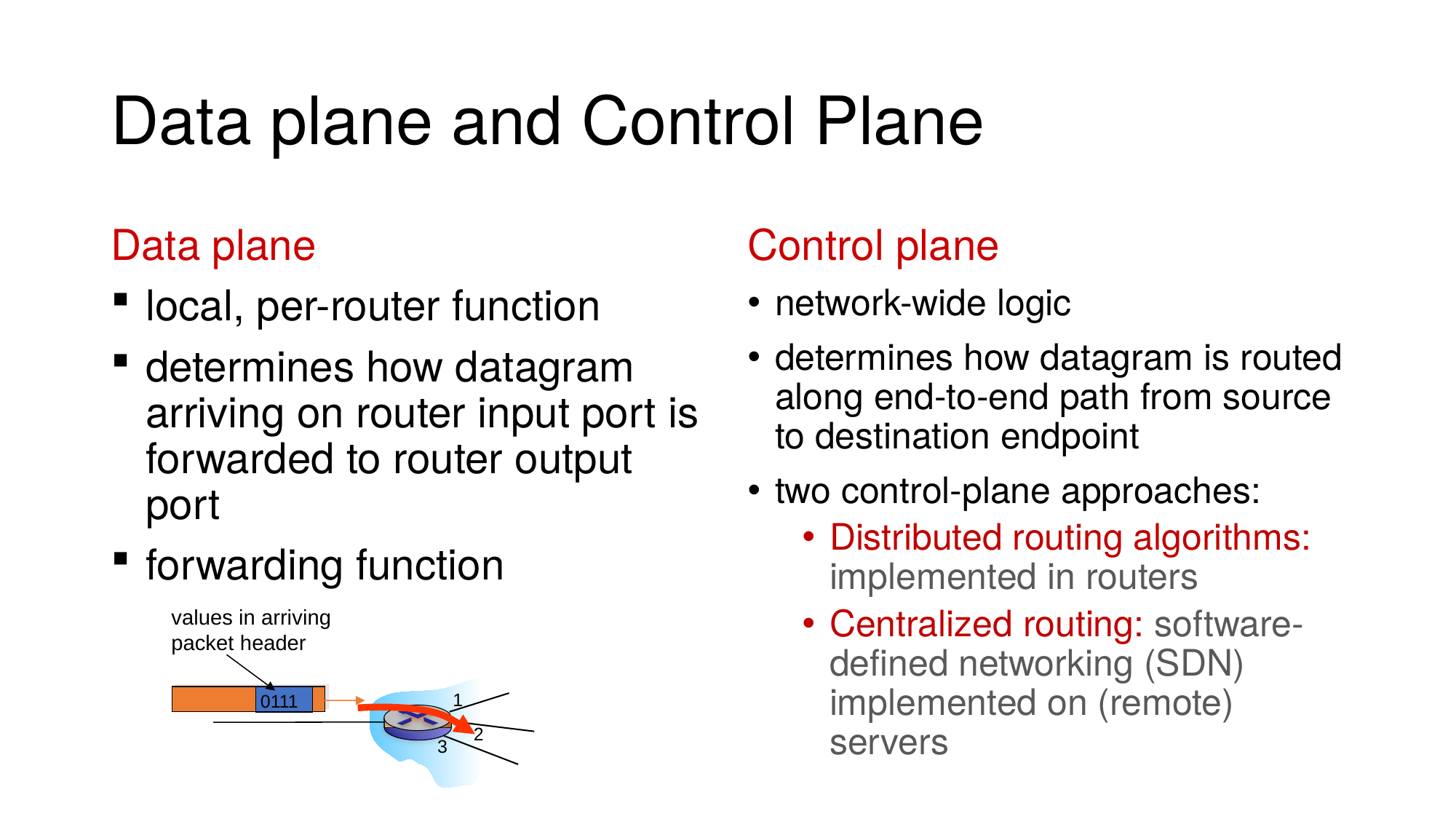

# Data plane and Control Plane
Control plane
network-wide logic
determines how datagram is routed along end-to-end path from source to destination endpoint
two control-plane approaches:
Distributed routing algorithms: implemented in routers
Centralized routing: software-defined networking (SDN) implemented on (remote) servers

Data plane
local, per-router function
determines how datagram arriving on router input port is forwarded to router output port
forwarding function

values in arriving
packet header

0111

1

2
3